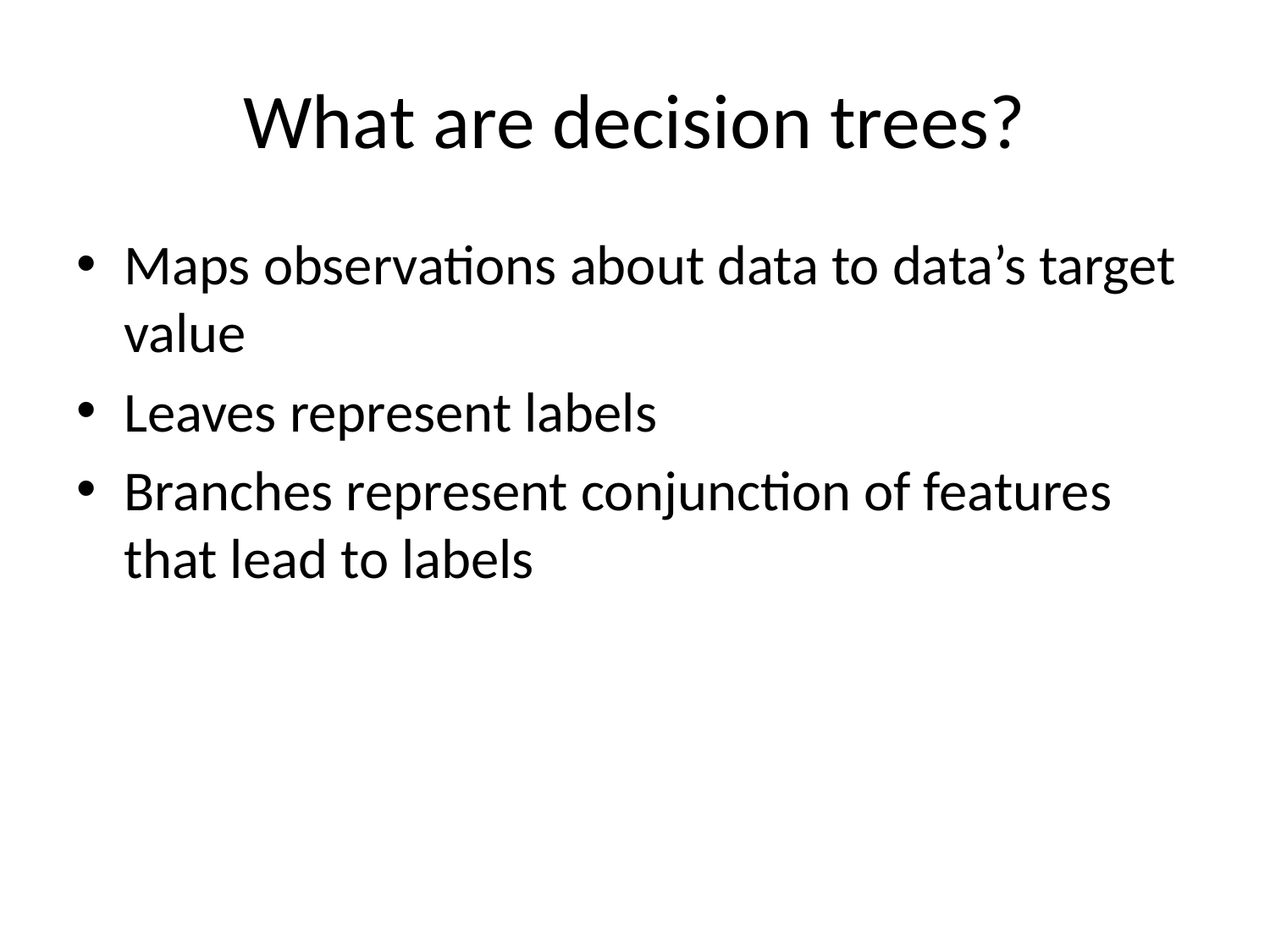

# What are decision trees?
Maps observations about data to data’s target value
Leaves represent labels
Branches represent conjunction of features that lead to labels